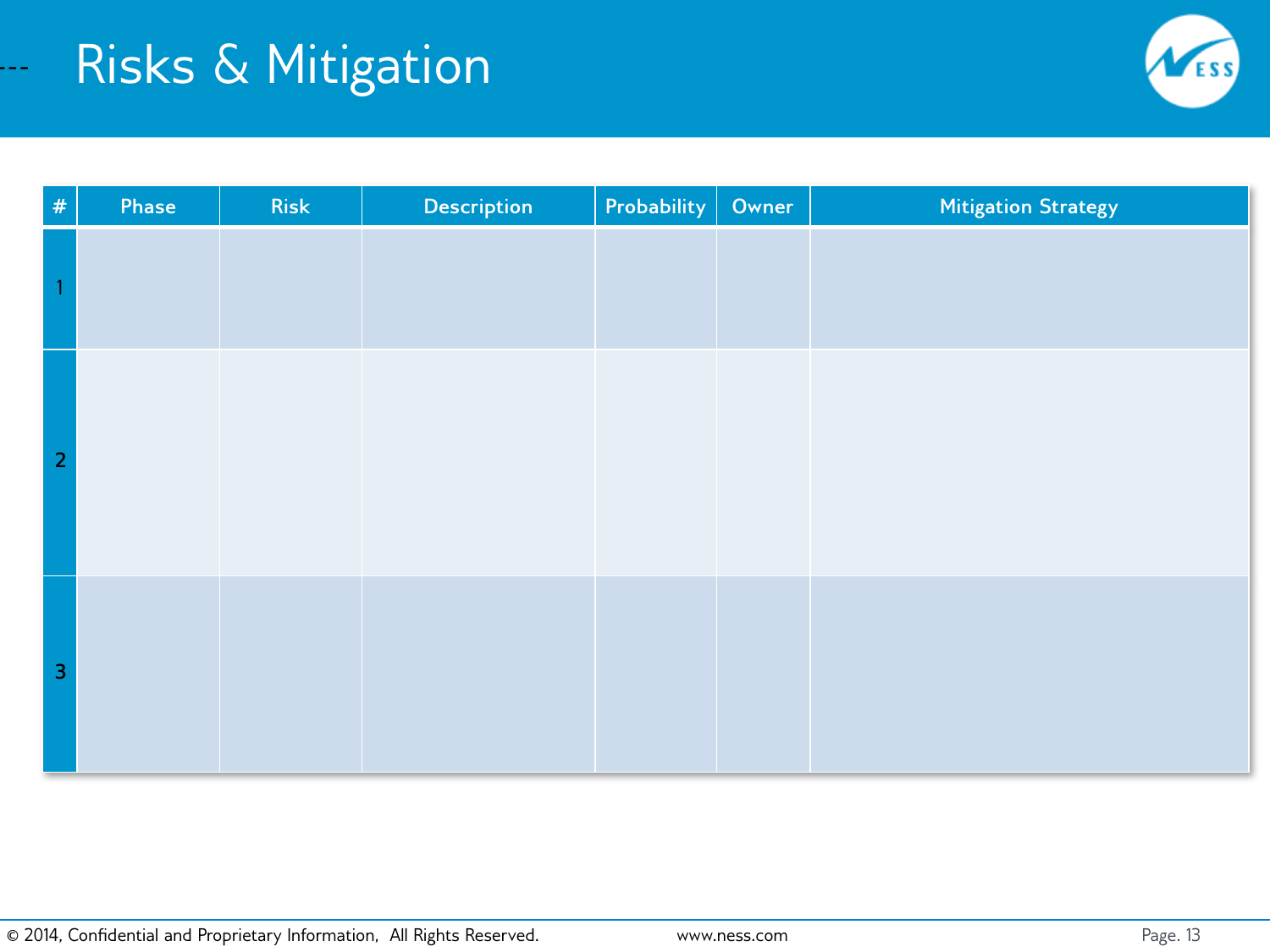

# Risks & Mitigation
| # | Phase | Risk | Description | Probability | Owner | Mitigation Strategy |
| --- | --- | --- | --- | --- | --- | --- |
| 1 |  |  |  |  |  |  |
| 2 |  |  |  |  |  |  |
| 3 |  |  |  |  |  |  |